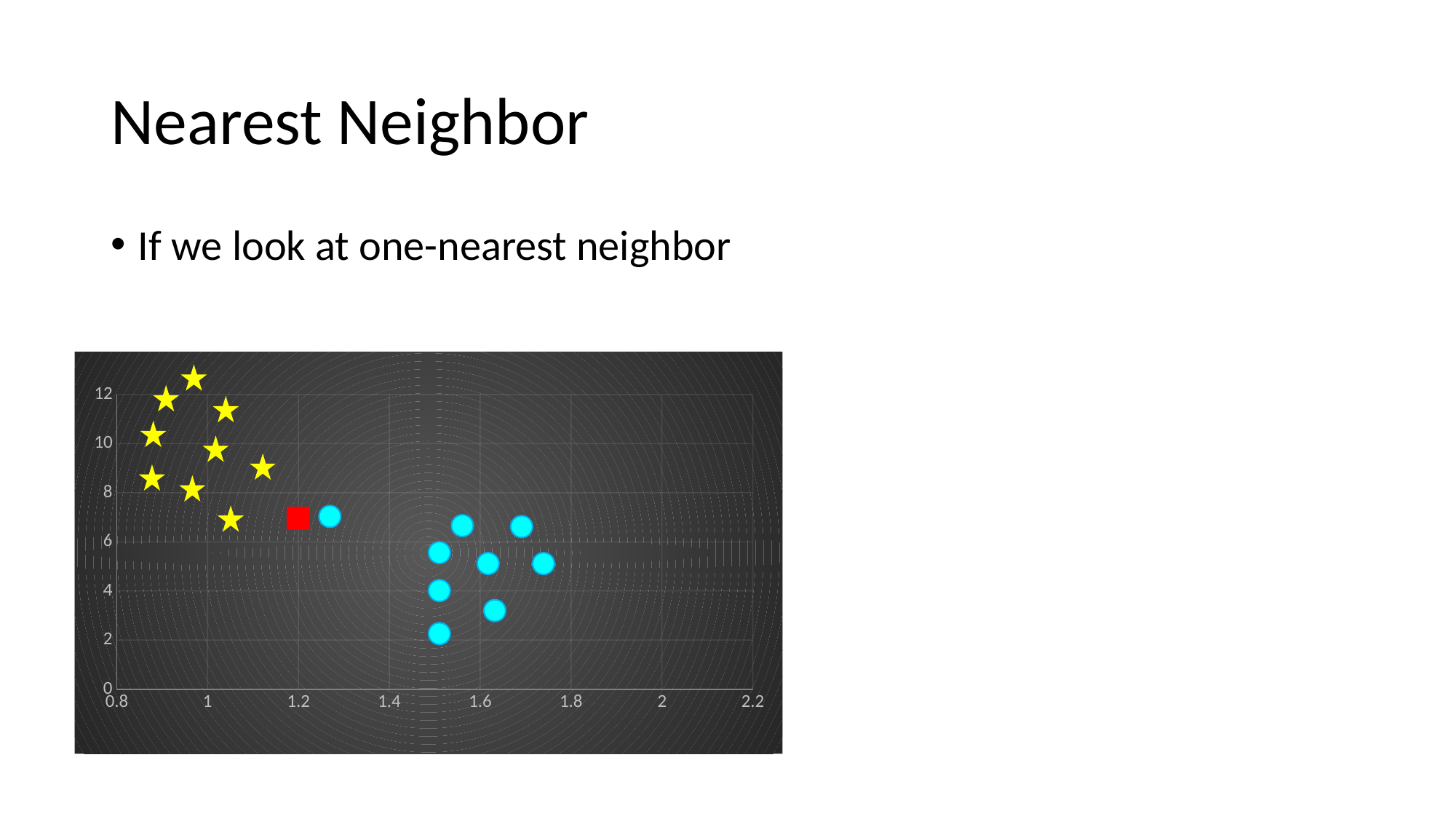

# Nearest Neighbor
If we look at one-nearest neighbor

### Chart

| Category | Y-Values |
|---|---|